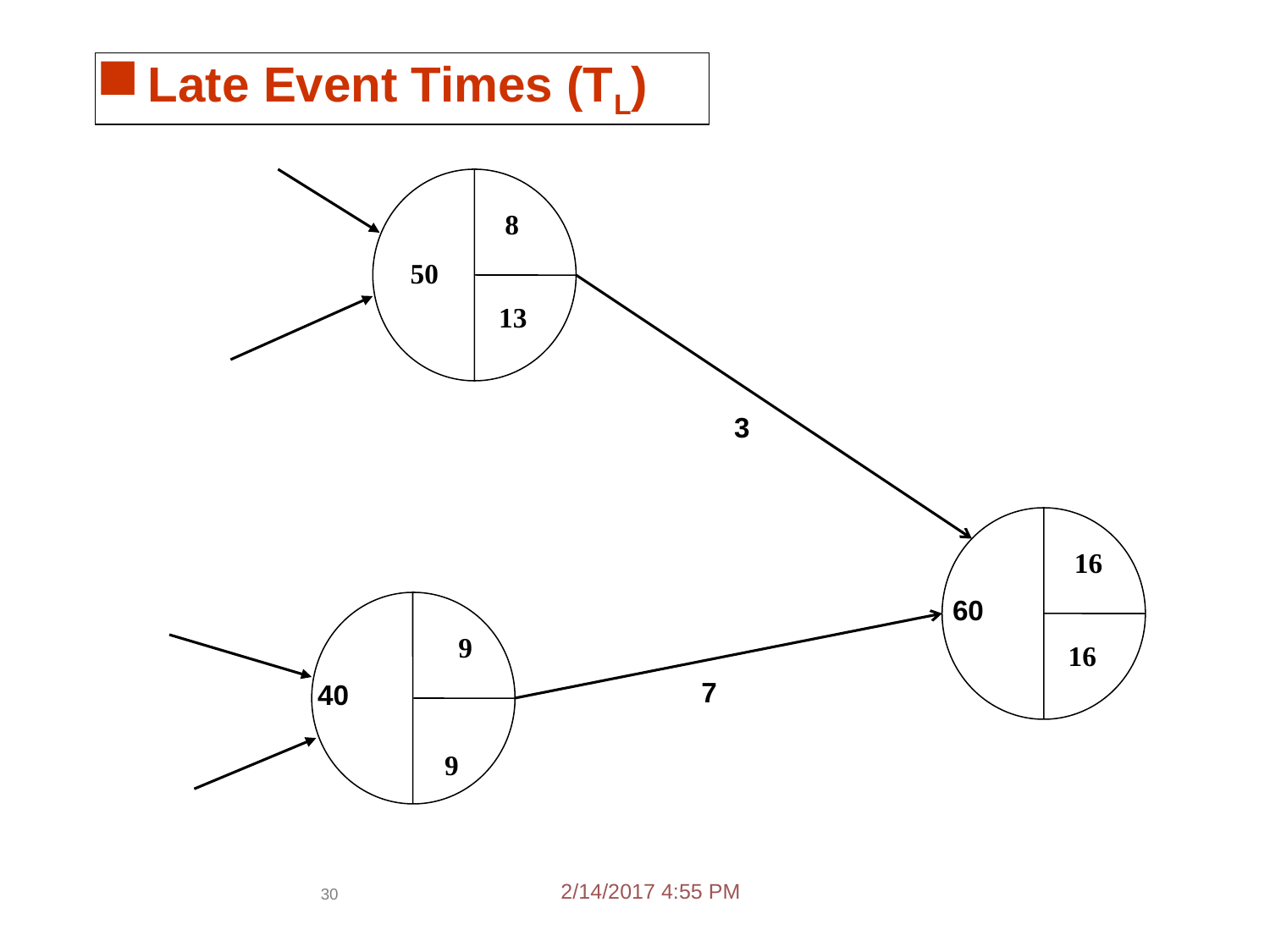

Late Event Times (TL)

                 8

            13

50

3

                 16

            16

9

             9

60

7
40

2/14/2017 4:55 PM
30